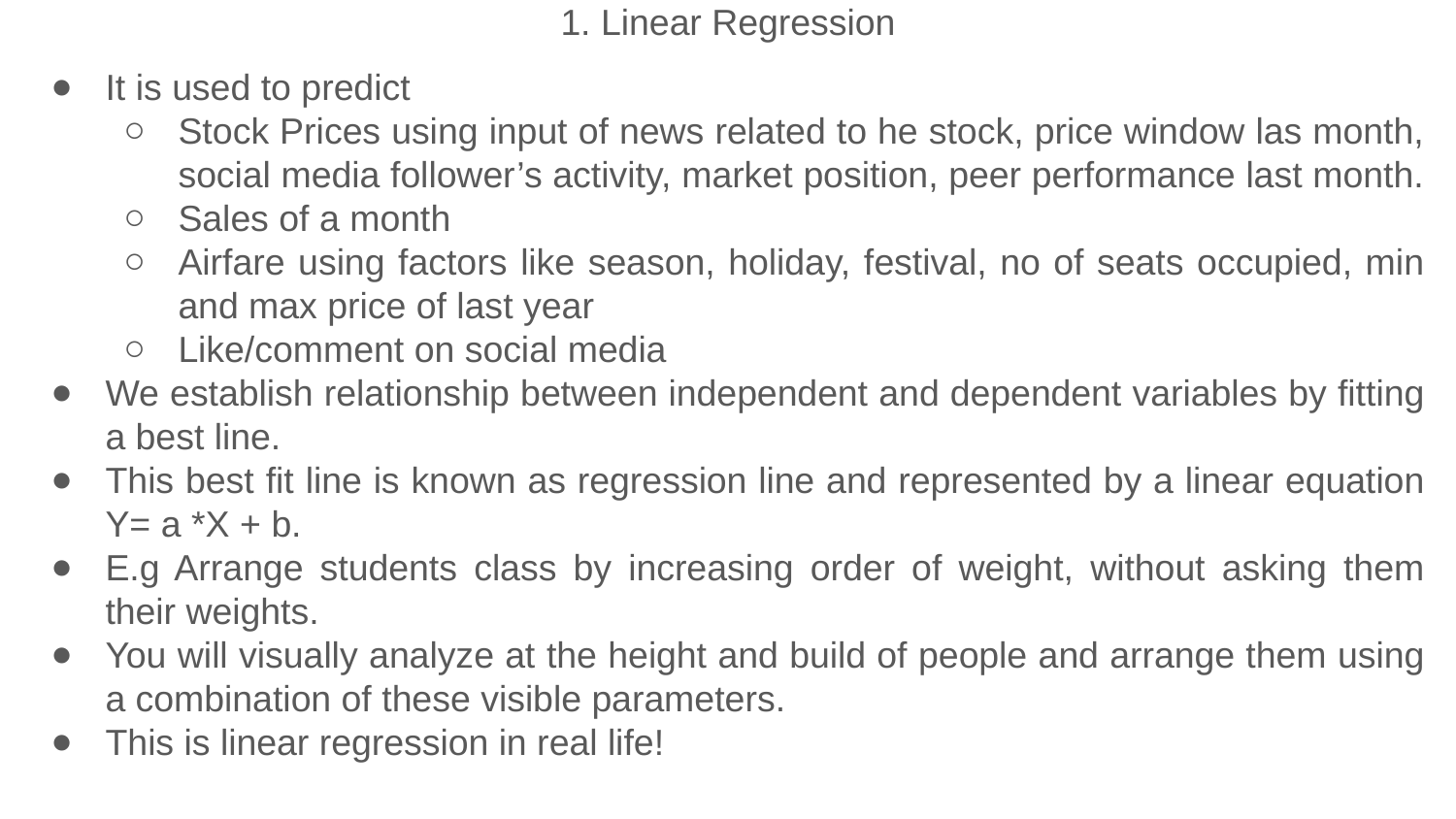

# 1. Linear Regression
It is used to predict
Stock Prices using input of news related to he stock, price window las month, social media follower’s activity, market position, peer performance last month.
Sales of a month
Airfare using factors like season, holiday, festival, no of seats occupied, min and max price of last year
Like/comment on social media
We establish relationship between independent and dependent variables by fitting a best line.
This best fit line is known as regression line and represented by a linear equation Y= a *X + b.
E.g Arrange students class by increasing order of weight, without asking them their weights.
You will visually analyze at the height and build of people and arrange them using a combination of these visible parameters.
This is linear regression in real life!